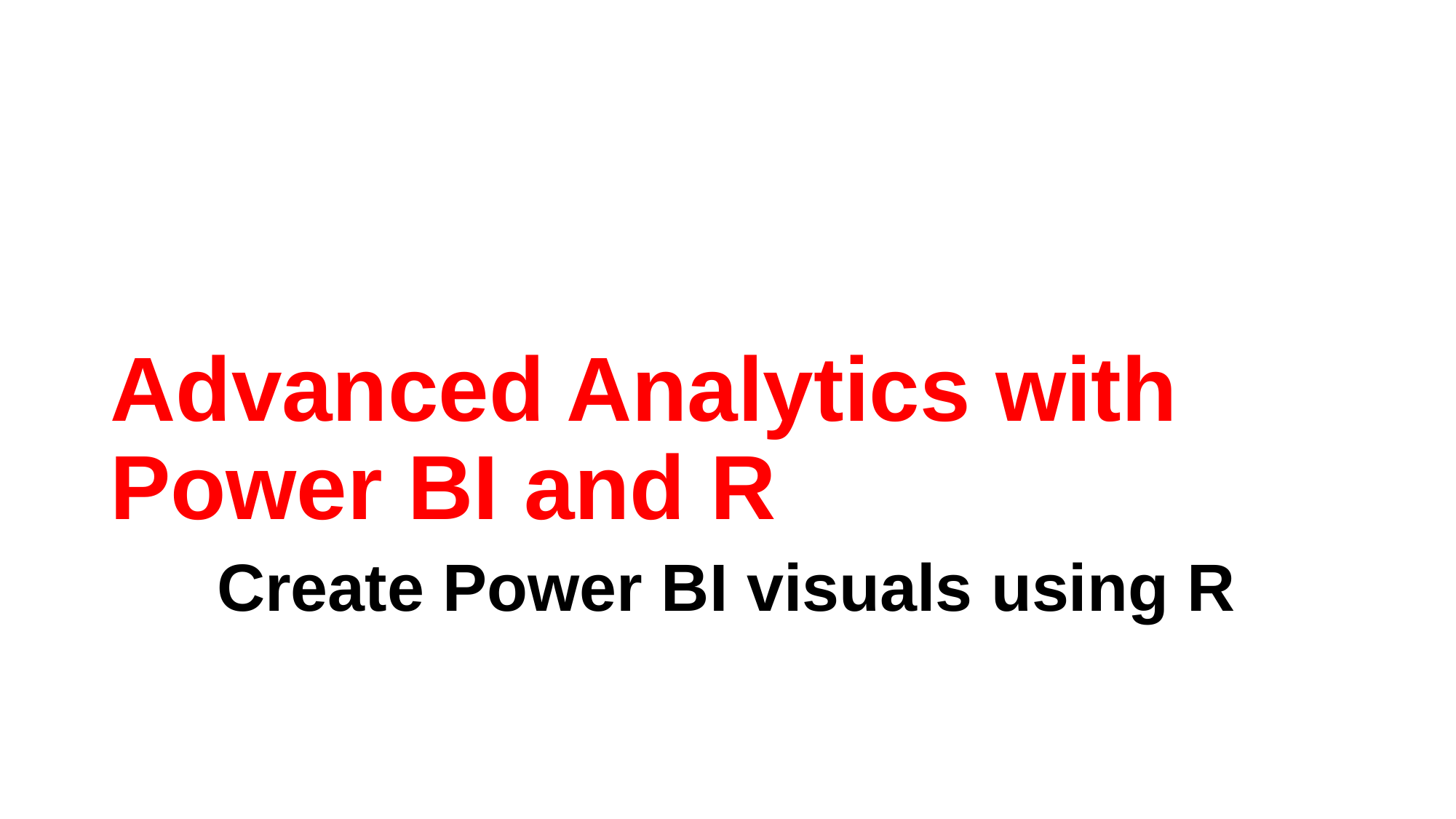

# Advanced Analytics with Power BI and R
Create Power BI visuals using R